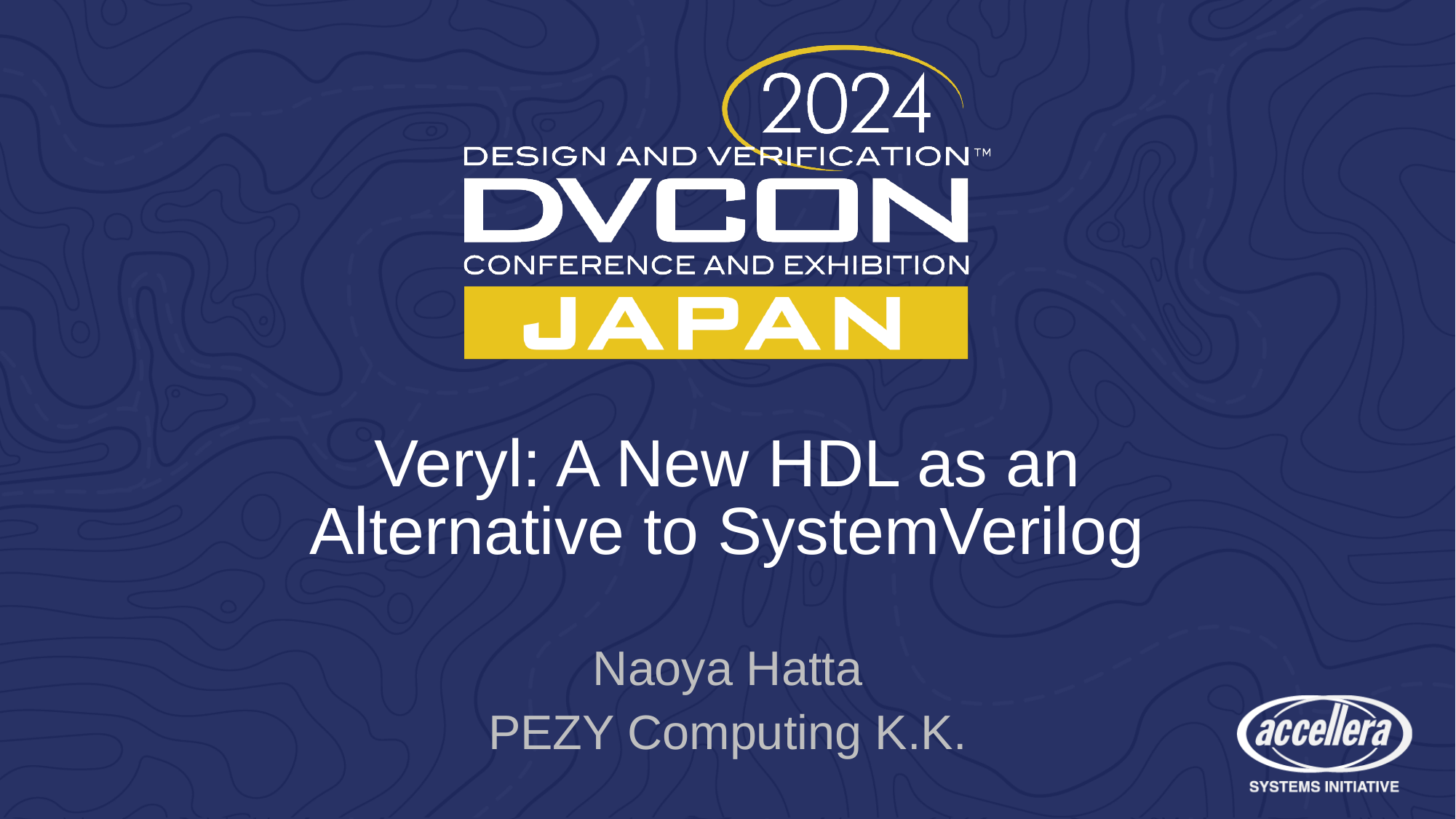

# Veryl: A New HDL as an Alternative to SystemVerilog
Naoya Hatta
PEZY Computing K.K.